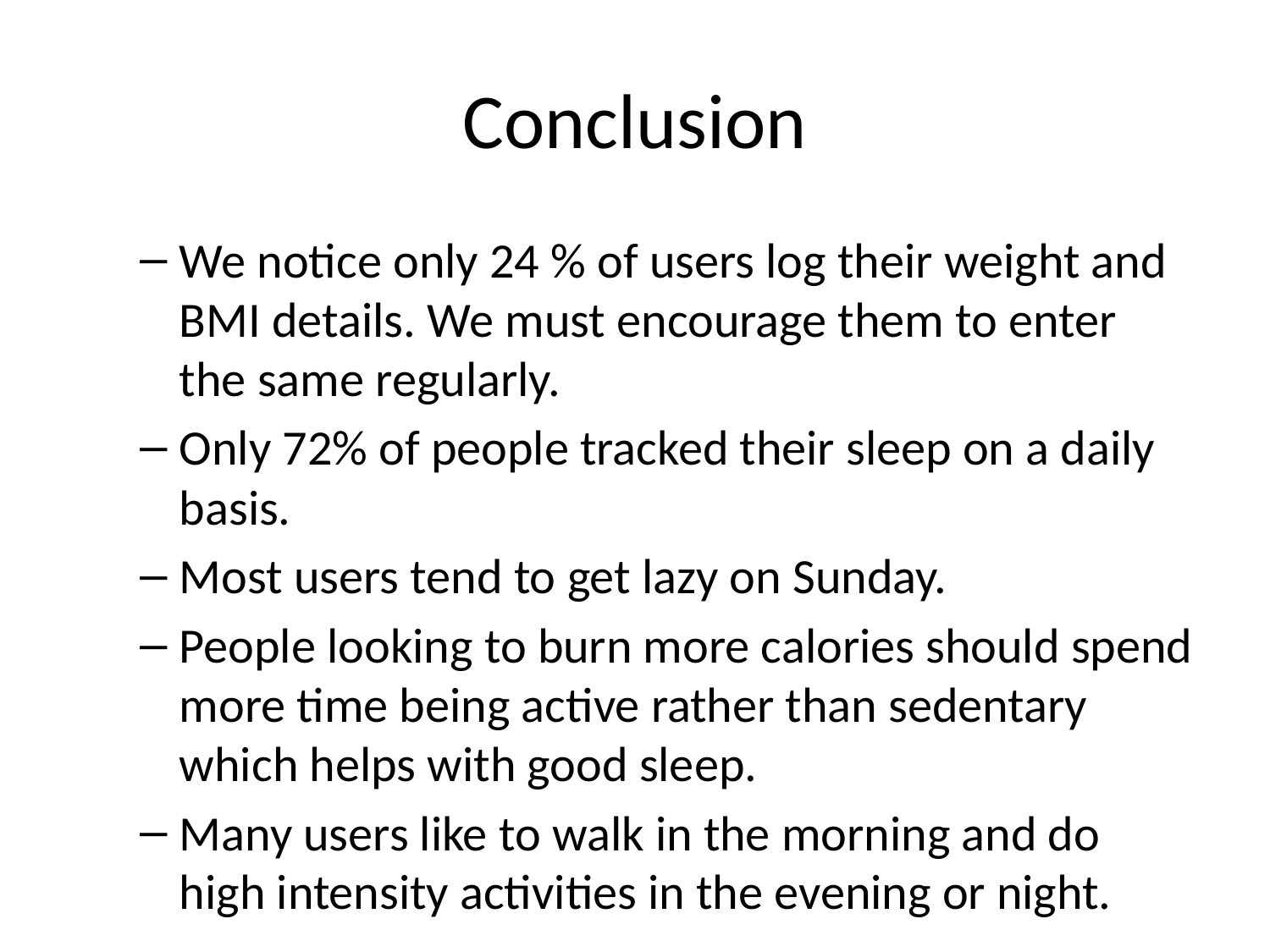

# Conclusion
We notice only 24 % of users log their weight and BMI details. We must encourage them to enter the same regularly.
Only 72% of people tracked their sleep on a daily basis.
Most users tend to get lazy on Sunday.
People looking to burn more calories should spend more time being active rather than sedentary which helps with good sleep.
Many users like to walk in the morning and do high intensity activities in the evening or night.